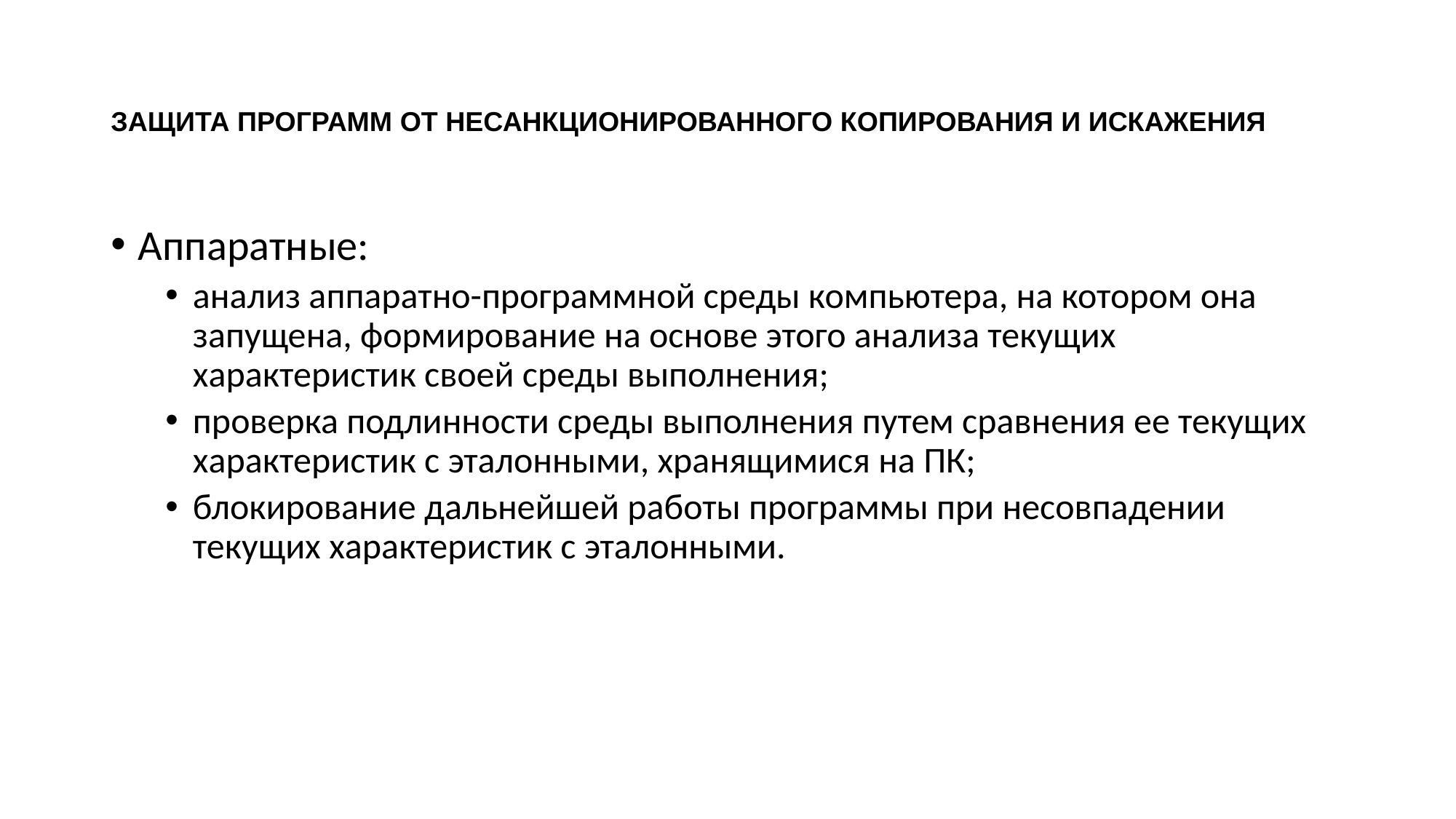

# ЗАЩИТА ПРОГРАММ ОТ НЕСАНКЦИОНИРОВАННОГО КОПИРОВАНИЯ И ИСКАЖЕНИЯ
Аппаратные:
анализ аппаратно-программной среды компьютера, на котором она запущена, формирование на основе этого анализа текущих характеристик своей среды выполнения;
проверка подлинности среды выполнения путем сравнения ее текущих характеристик с эталонными, хранящимися на ПК;
блокирование дальнейшей работы программы при несовпадении текущих характеристик с эталонными.